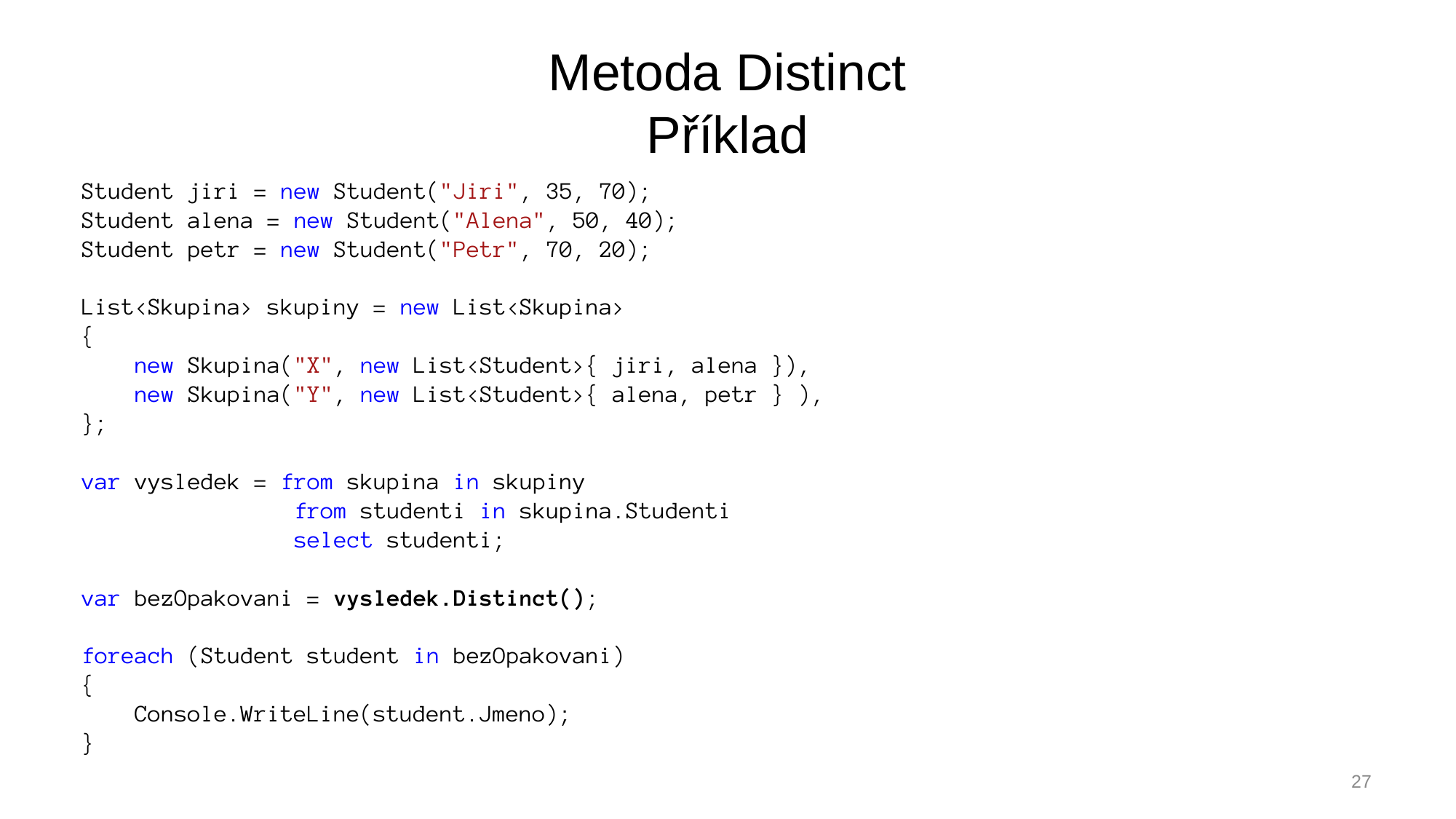

# Metoda Distinct Příklad
Student jiri = new Student("Jiri", 35, 70);
Student alena = new Student("Alena", 50, 40);
Student petr = new Student("Petr", 70, 20);

List<Skupina> skupiny = new List<Skupina>
{
    new Skupina("X", new List<Student>{ jiri, alena }),
    new Skupina("Y", new List<Student>{ alena, petr } ),
};

var vysledek = from skupina in skupiny
                from studenti in skupina.Studenti
                select studenti;

var bezOpakovani = vysledek.Distinct();

foreach (Student student in bezOpakovani)
{
    Console.WriteLine(student.Jmeno);
}
27